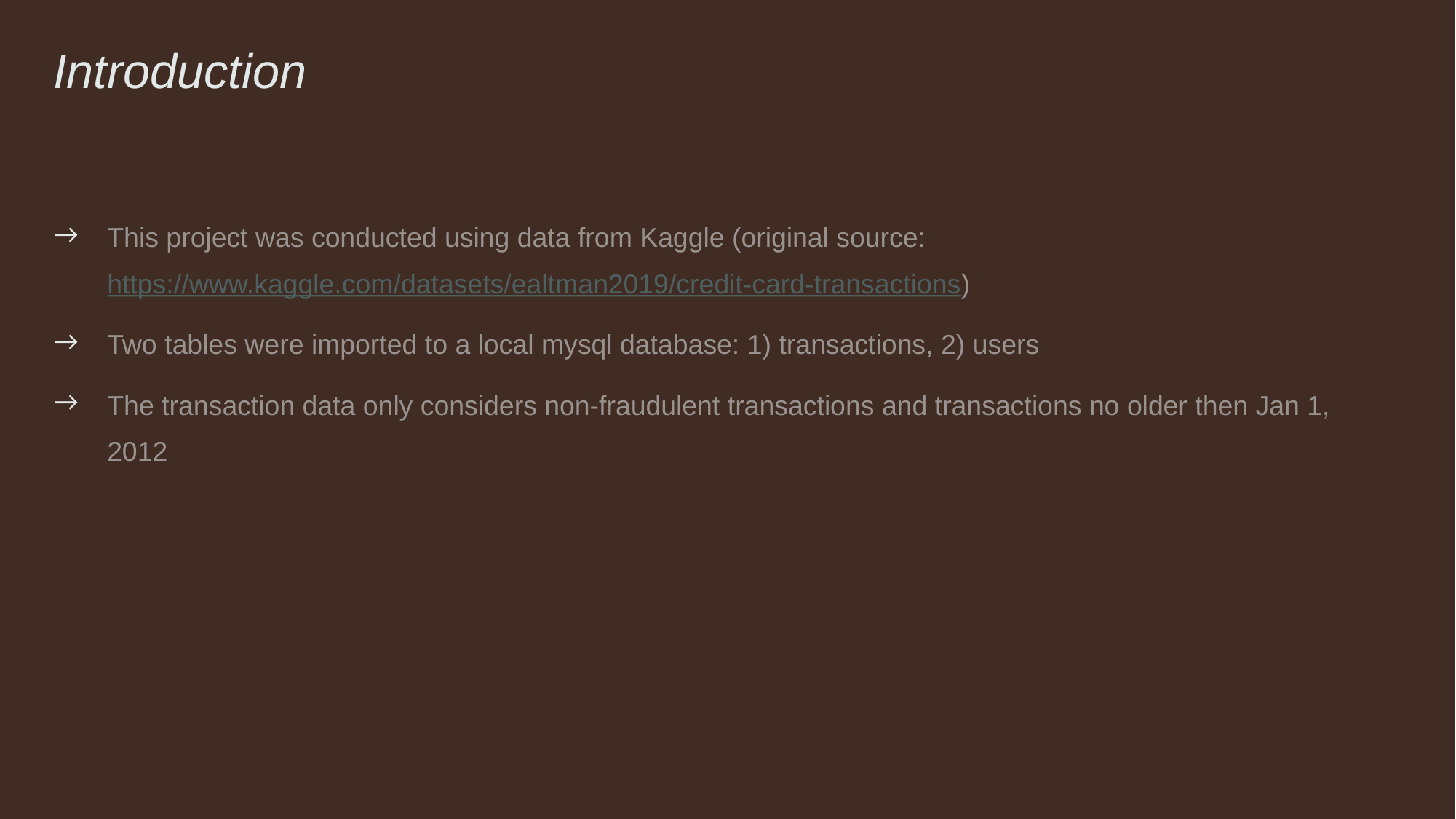

# Introduction
This project was conducted using data from Kaggle (original source: https://www.kaggle.com/datasets/ealtman2019/credit-card-transactions)
Two tables were imported to a local mysql database: 1) transactions, 2) users
The transaction data only considers non-fraudulent transactions and transactions no older then Jan 1, 2012